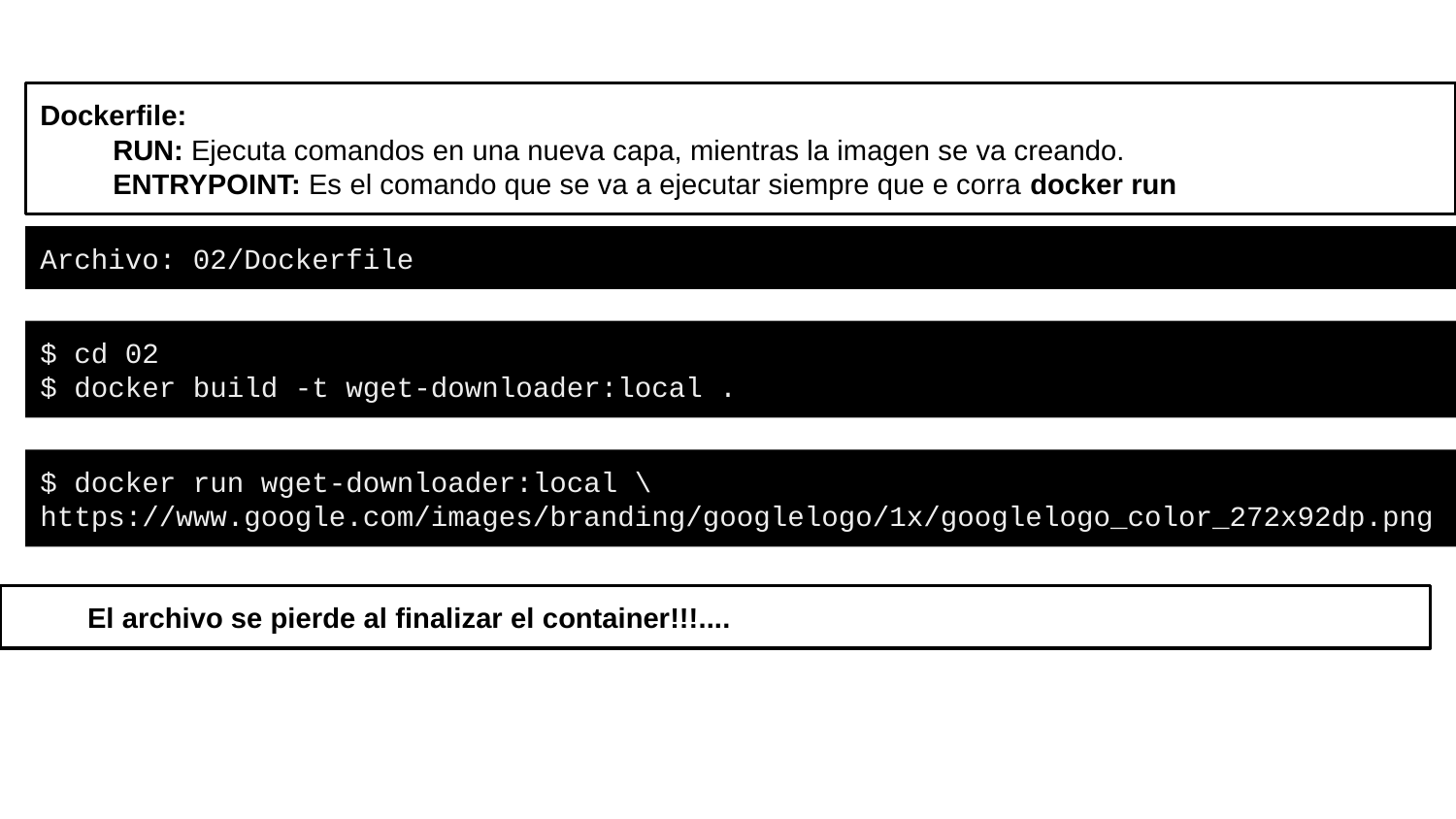

Dockerfile:
RUN: Ejecuta comandos en una nueva capa, mientras la imagen se va creando.
ENTRYPOINT: Es el comando que se va a ejecutar siempre que e corra docker run
Archivo: 02/Dockerfile
$ cd 02
$ docker build -t wget-downloader:local .
$ docker run wget-downloader:local \
https://www.google.com/images/branding/googlelogo/1x/googlelogo_color_272x92dp.png
El archivo se pierde al finalizar el container!!!....